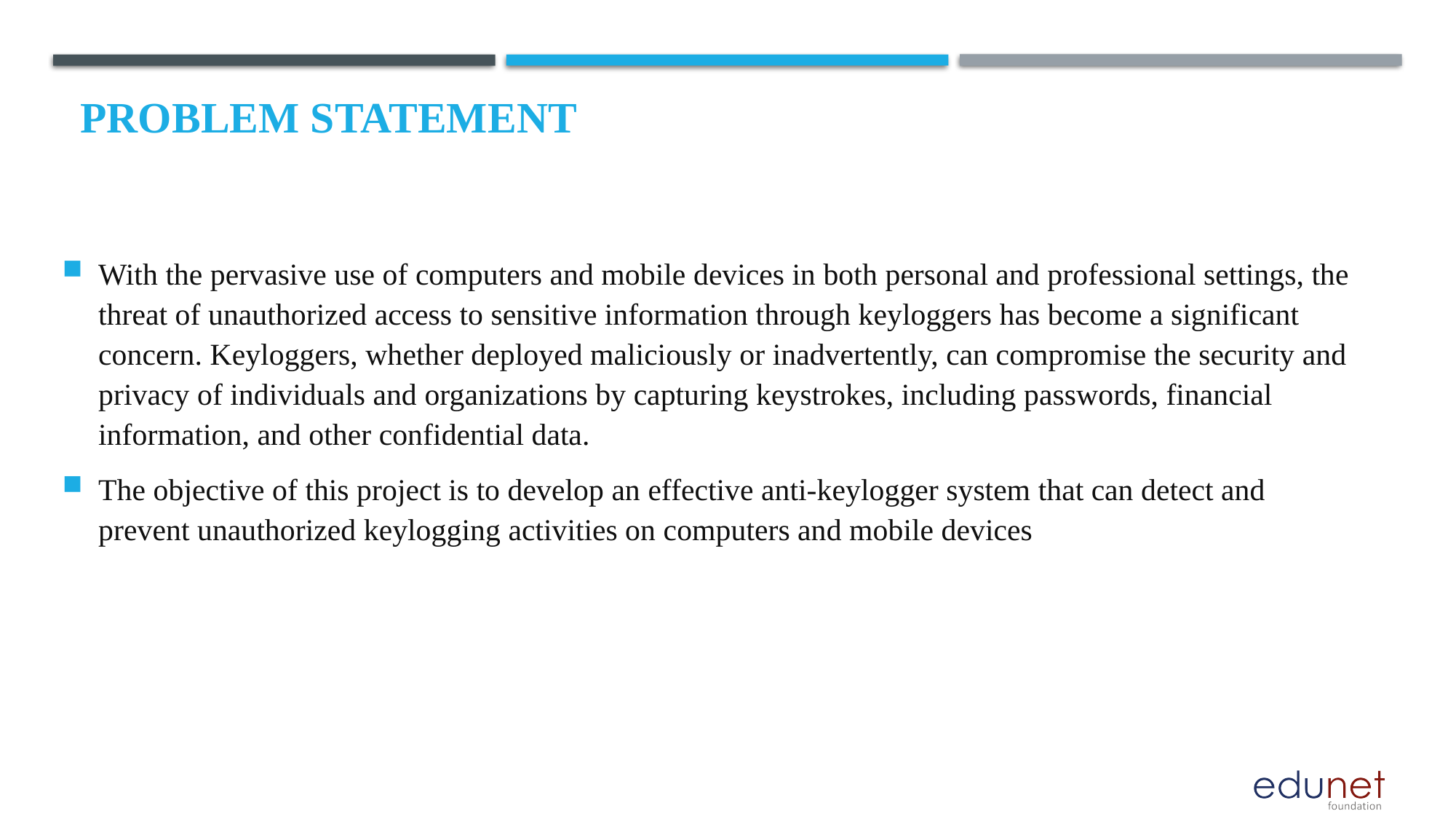

# Problem Statement
With the pervasive use of computers and mobile devices in both personal and professional settings, the threat of unauthorized access to sensitive information through keyloggers has become a significant concern. Keyloggers, whether deployed maliciously or inadvertently, can compromise the security and privacy of individuals and organizations by capturing keystrokes, including passwords, financial information, and other confidential data.
The objective of this project is to develop an effective anti-keylogger system that can detect and prevent unauthorized keylogging activities on computers and mobile devices